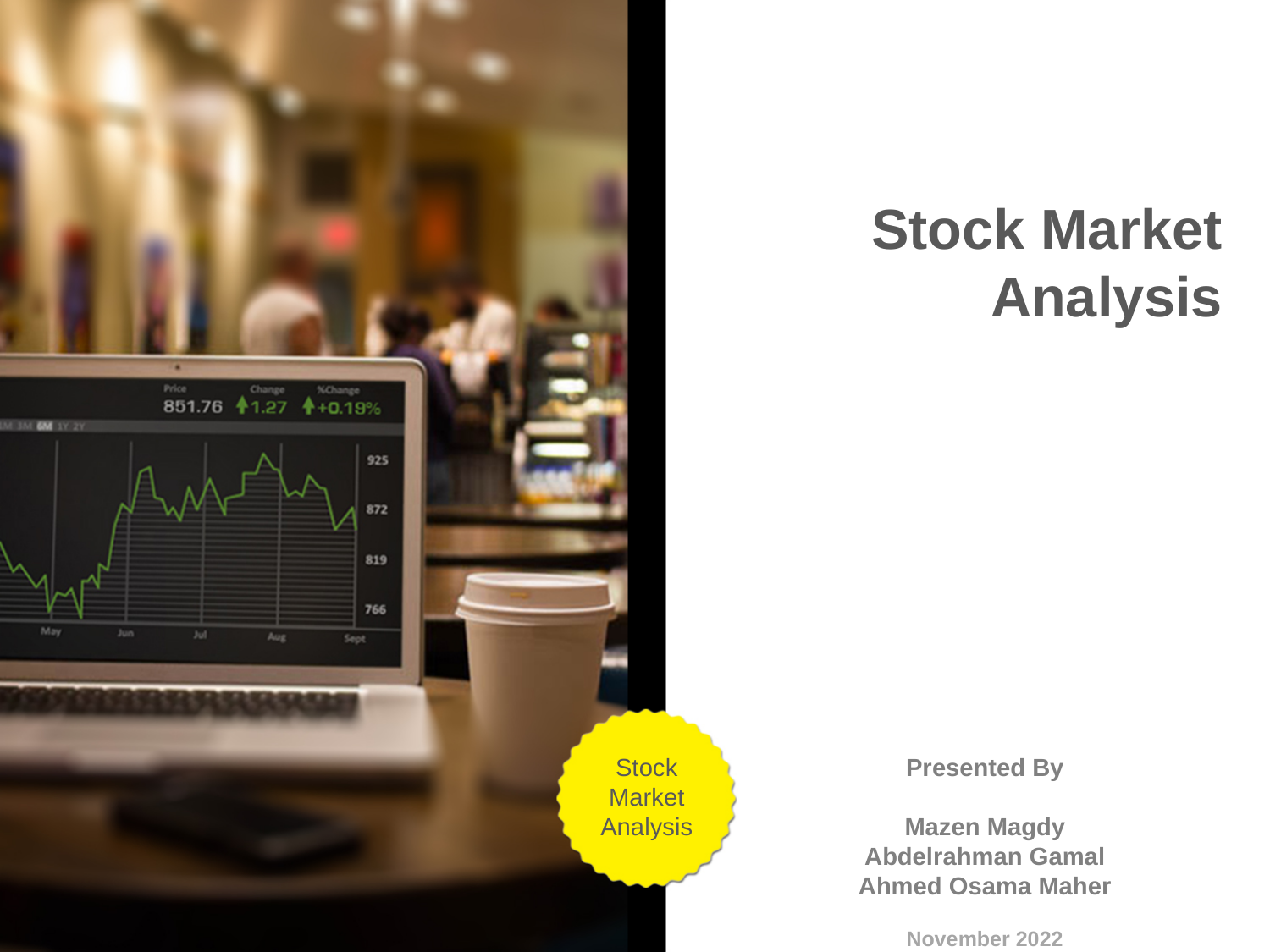

Stock Market Analysis
Stock Market Analysis
Presented By

Mazen Magdy
Abdelrahman Gamal
Ahmed Osama Maher

November 2022